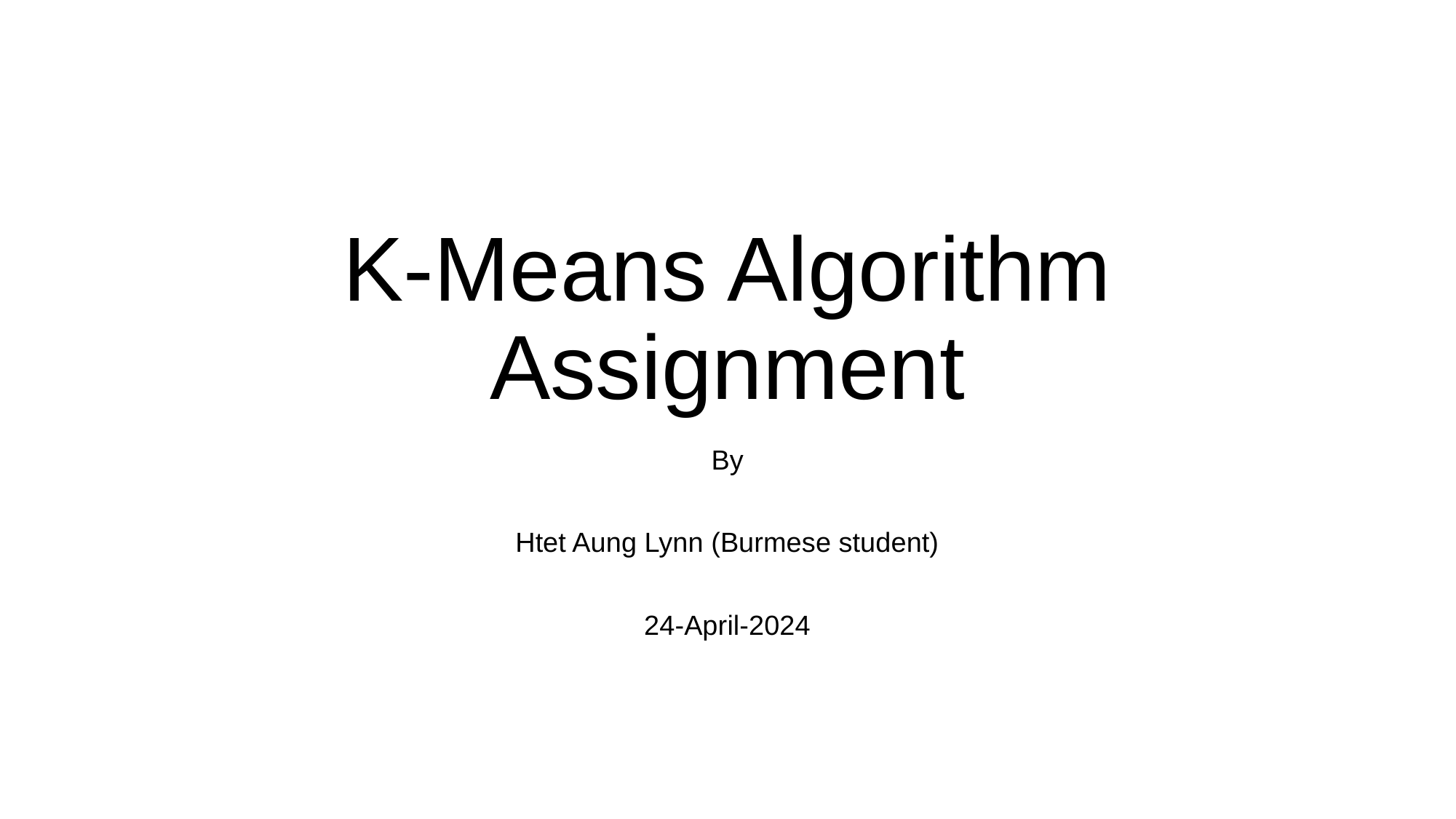

# K-Means Algorithm Assignment
By

Htet Aung Lynn (Burmese student)

24-April-2024